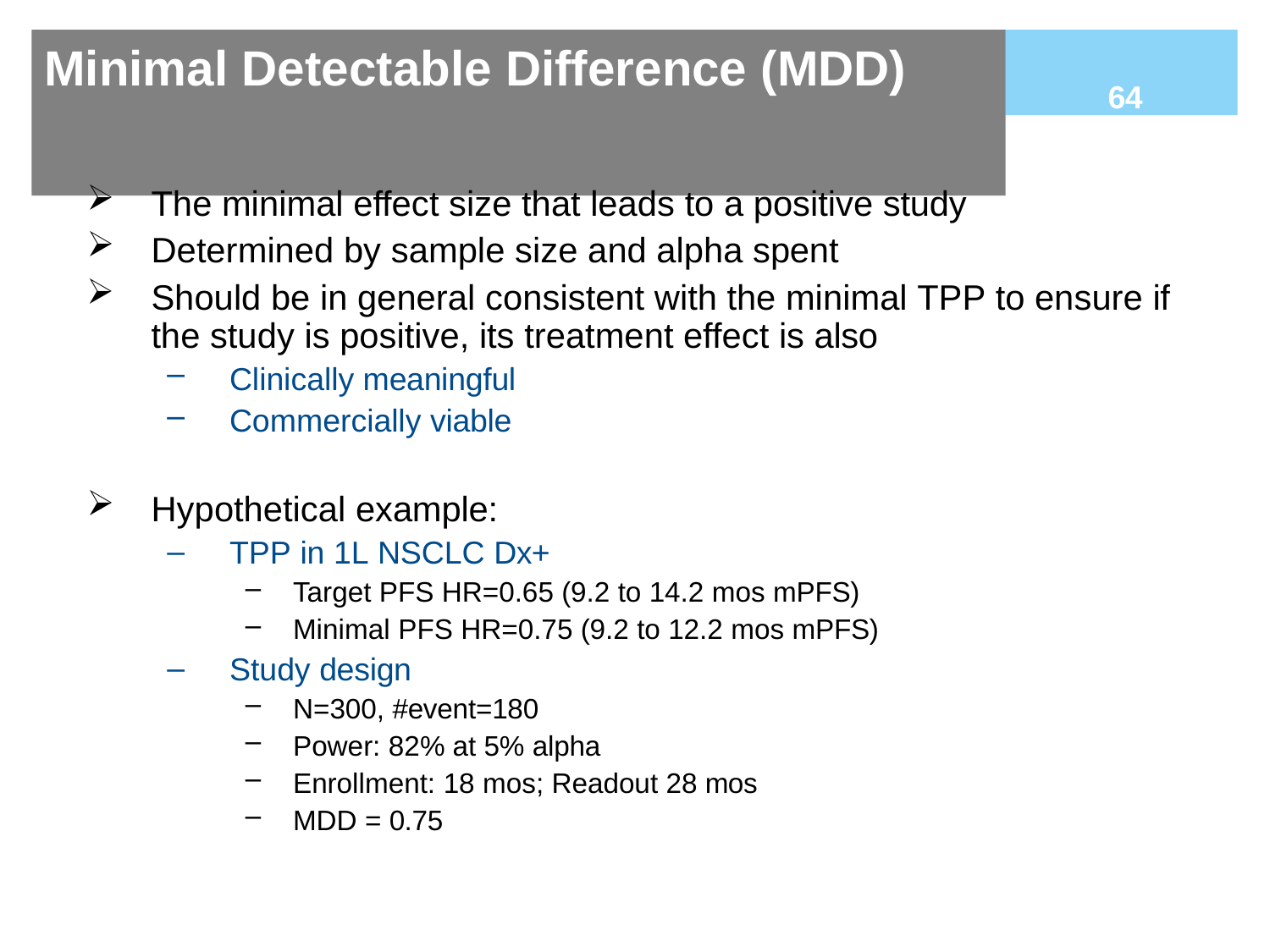

# Minimal Detectable Difference (MDD)

64
The minimal effect size that leads to a positive study
Determined by sample size and alpha spent
Should be in general consistent with the minimal TPP to ensure if the study is positive, its treatment effect is also
Clinically meaningful
Commercially viable

Hypothetical example:
TPP in 1L NSCLC Dx+
Target PFS HR=0.65 (9.2 to 14.2 mos mPFS)
Minimal PFS HR=0.75 (9.2 to 12.2 mos mPFS)
Study design
N=300, #event=180
Power: 82% at 5% alpha
Enrollment: 18 mos; Readout 28 mos
MDD = 0.75